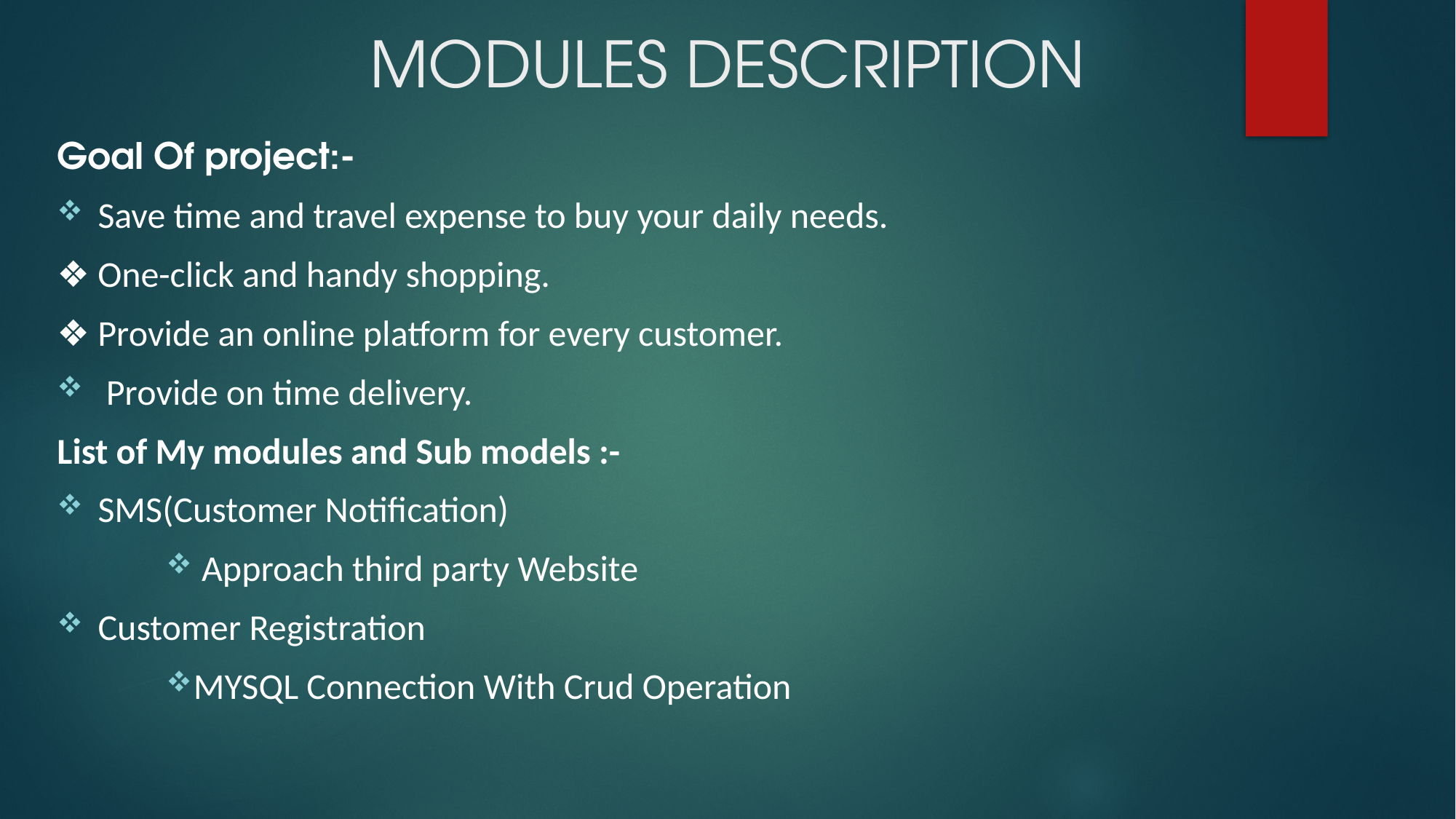

# MODULES DESCRIPTION
Goal Of project:-
Save time and travel expense to buy your daily needs.
❖ One-click and handy shopping.
❖ Provide an online platform for every customer.
 Provide on time delivery.
List of My modules and Sub models :-
SMS(Customer Notification)
 Approach third party Website
Customer Registration
MYSQL Connection With Crud Operation